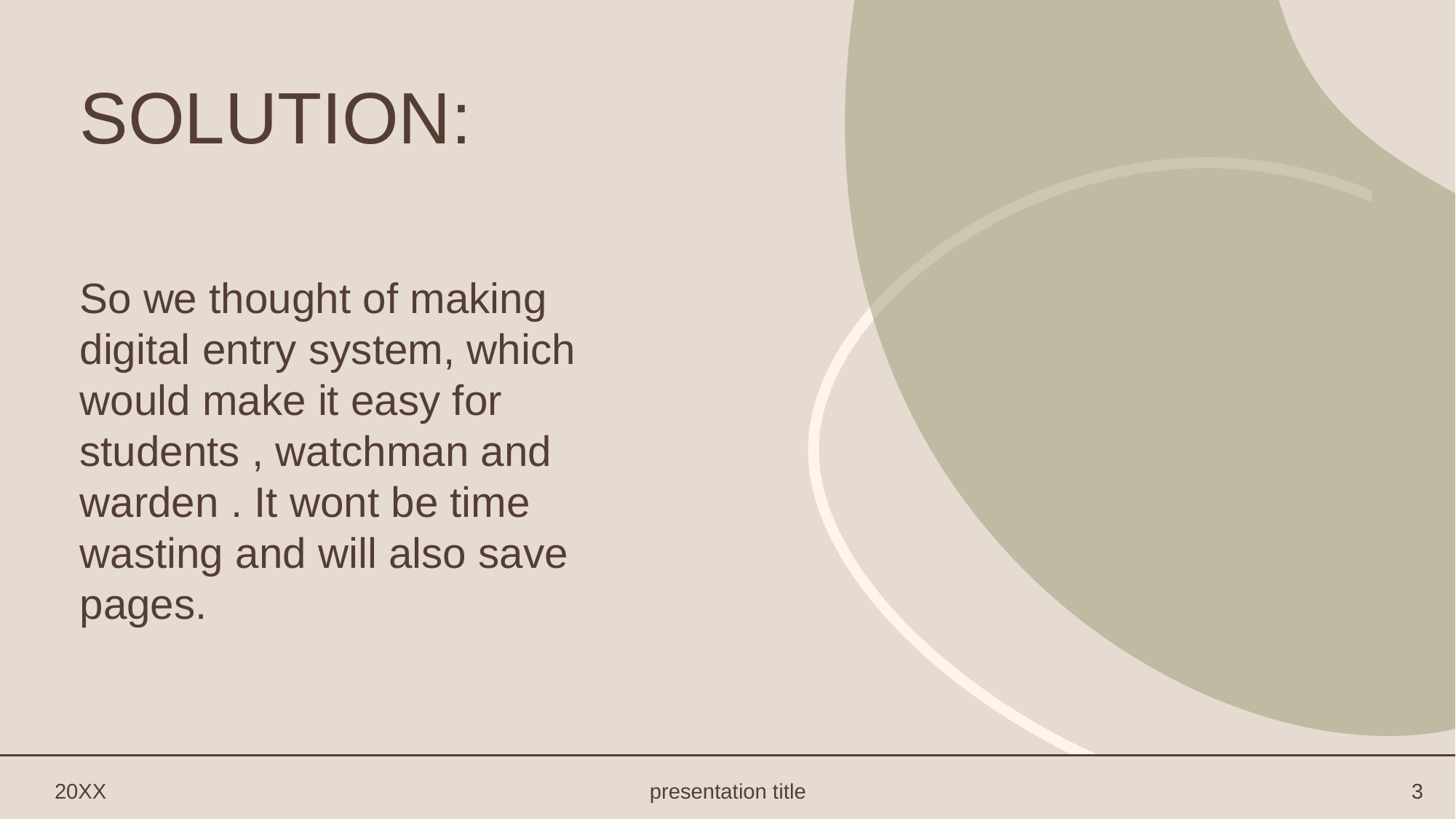

# SOLUTION:

So we thought of making digital entry system, which would make it easy for students , watchman and warden . It wont be time wasting and will also save pages.
20XX
presentation title
3